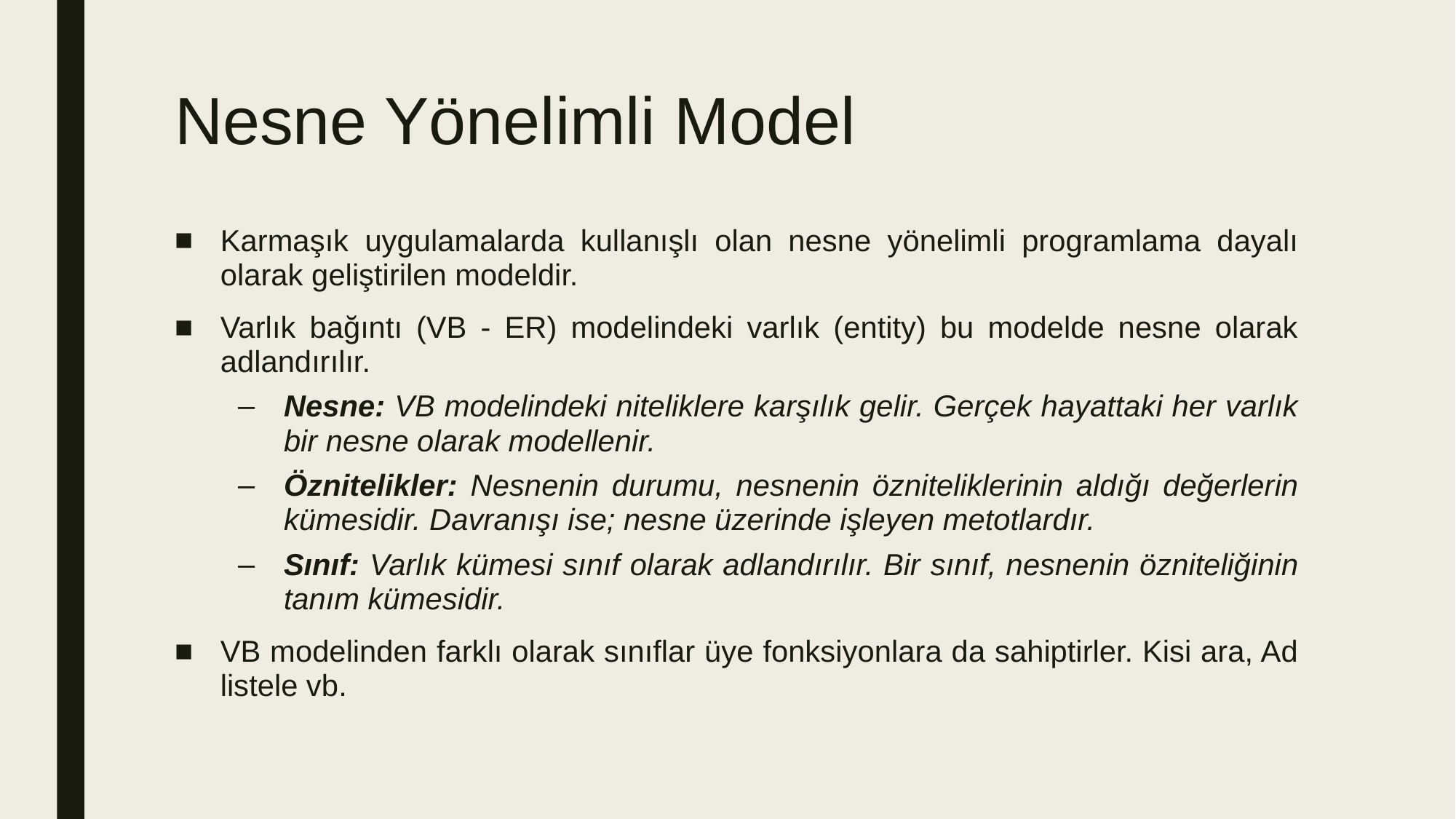

# Nesne Yönelimli Model
Karmaşık uygulamalarda kullanışlı olan nesne yönelimli programlama dayalı olarak geliştirilen modeldir.
Varlık bağıntı (VB - ER) modelindeki varlık (entity) bu modelde nesne olarak adlandırılır.
Nesne: VB modelindeki niteliklere karşılık gelir. Gerçek hayattaki her varlık bir nesne olarak modellenir.
Öznitelikler: Nesnenin durumu, nesnenin özniteliklerinin aldığı değerlerin kümesidir. Davranışı ise; nesne üzerinde işleyen metotlardır.
Sınıf: Varlık kümesi sınıf olarak adlandırılır. Bir sınıf, nesnenin özniteliğinin tanım kümesidir.
VB modelinden farklı olarak sınıflar üye fonksiyonlara da sahiptirler. Kisi ara, Ad listele vb.